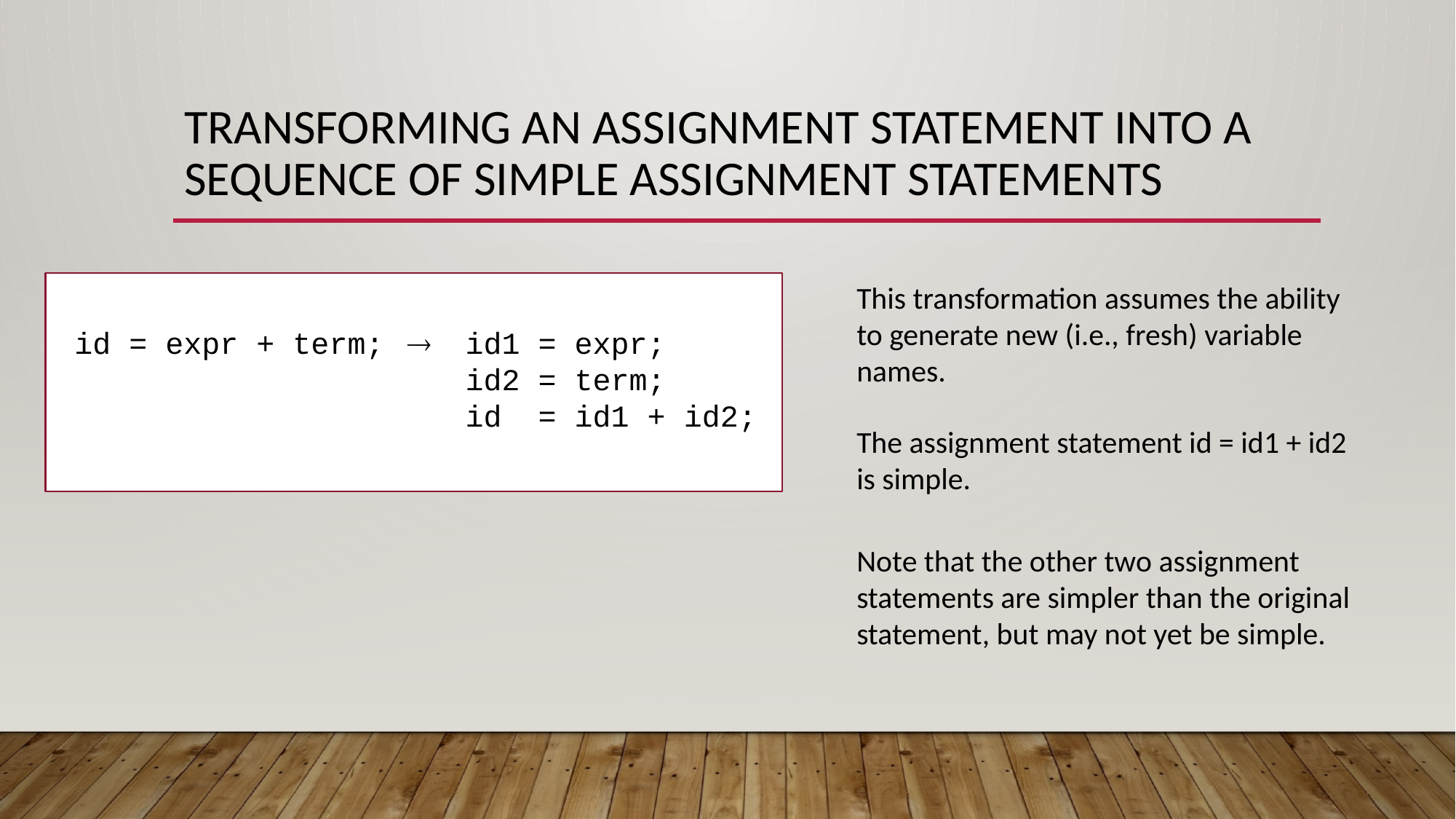

# Transforming an assignment statement into a sequence of simple assignment statements

This transformation assumes the ability to generate new (i.e., fresh) variable names.
id = expr + term;
 →
id1 = expr;
id2 = term;
id  = id1 + id2;
The assignment statement id = id1 + id2 is simple.
Note that the other two assignment statements are simpler than the original statement, but may not yet be simple.